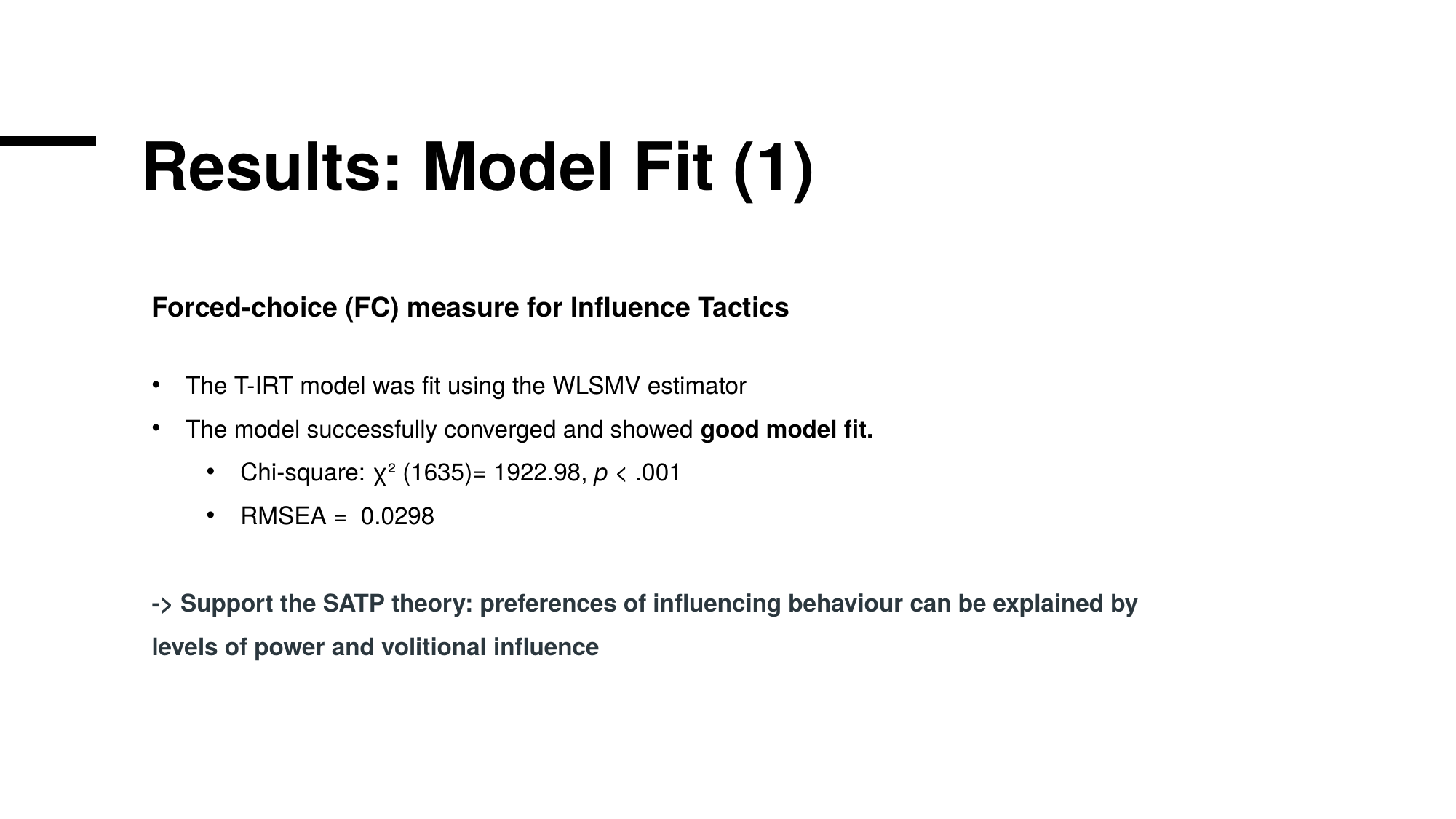

# Results: Model Fit (1)

Forced-choice (FC) measure for Influence Tactics

The T-IRT model was fit using the WLSMV estimator
The model successfully converged and showed good model fit.
Chi-square: χ² (1635)= 1922.98, p < .001
RMSEA =  0.0298

-> Support the SATP theory: preferences of influencing behaviour can be explained by levels of power and volitional influence